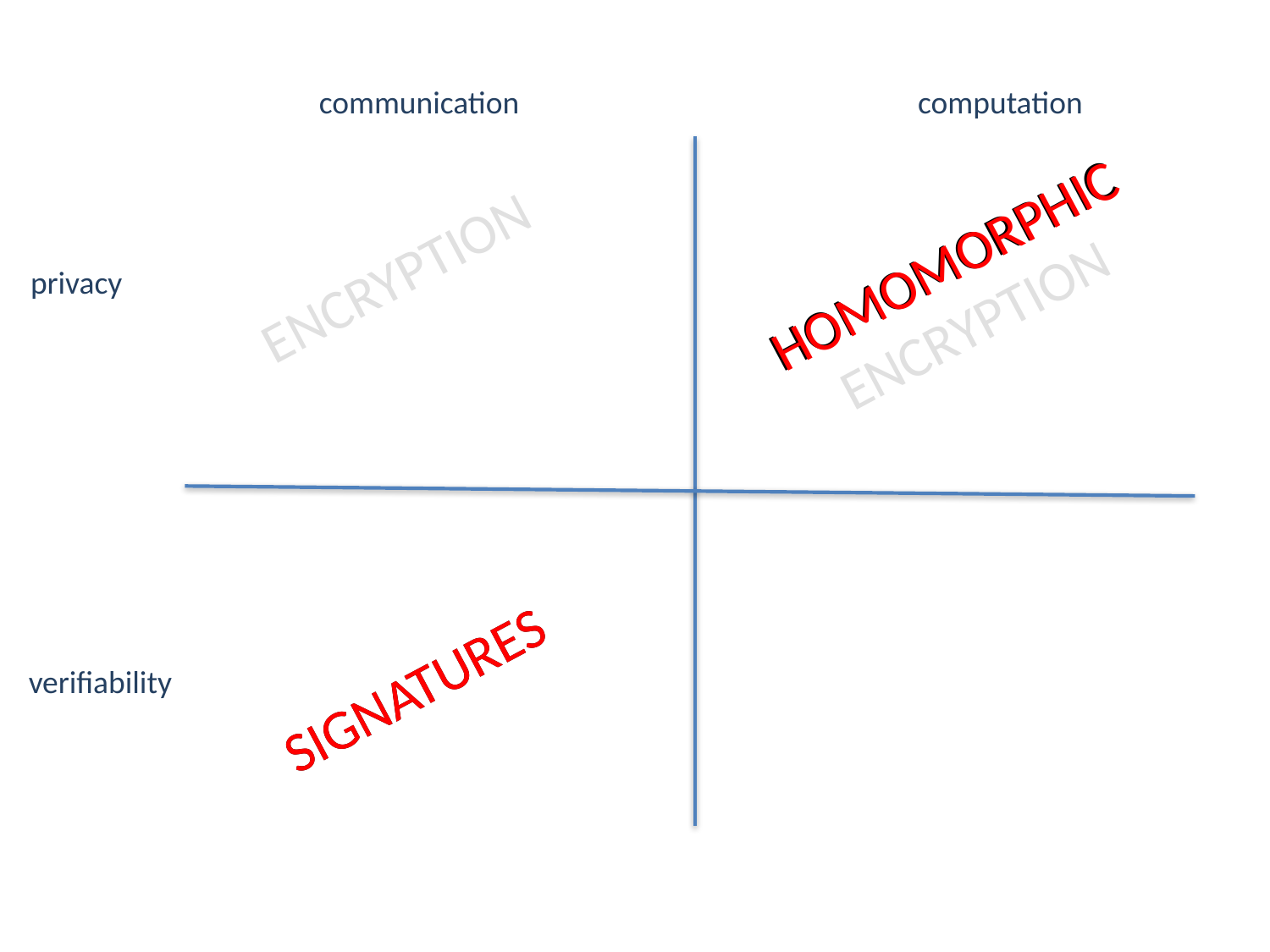

communication
computation

HOMOMORPHIC
ENCRYPTION
HOMOMORPHIC
ENCRYPTION
privacy

SIGNATURES
SIGNATURES
verifiability